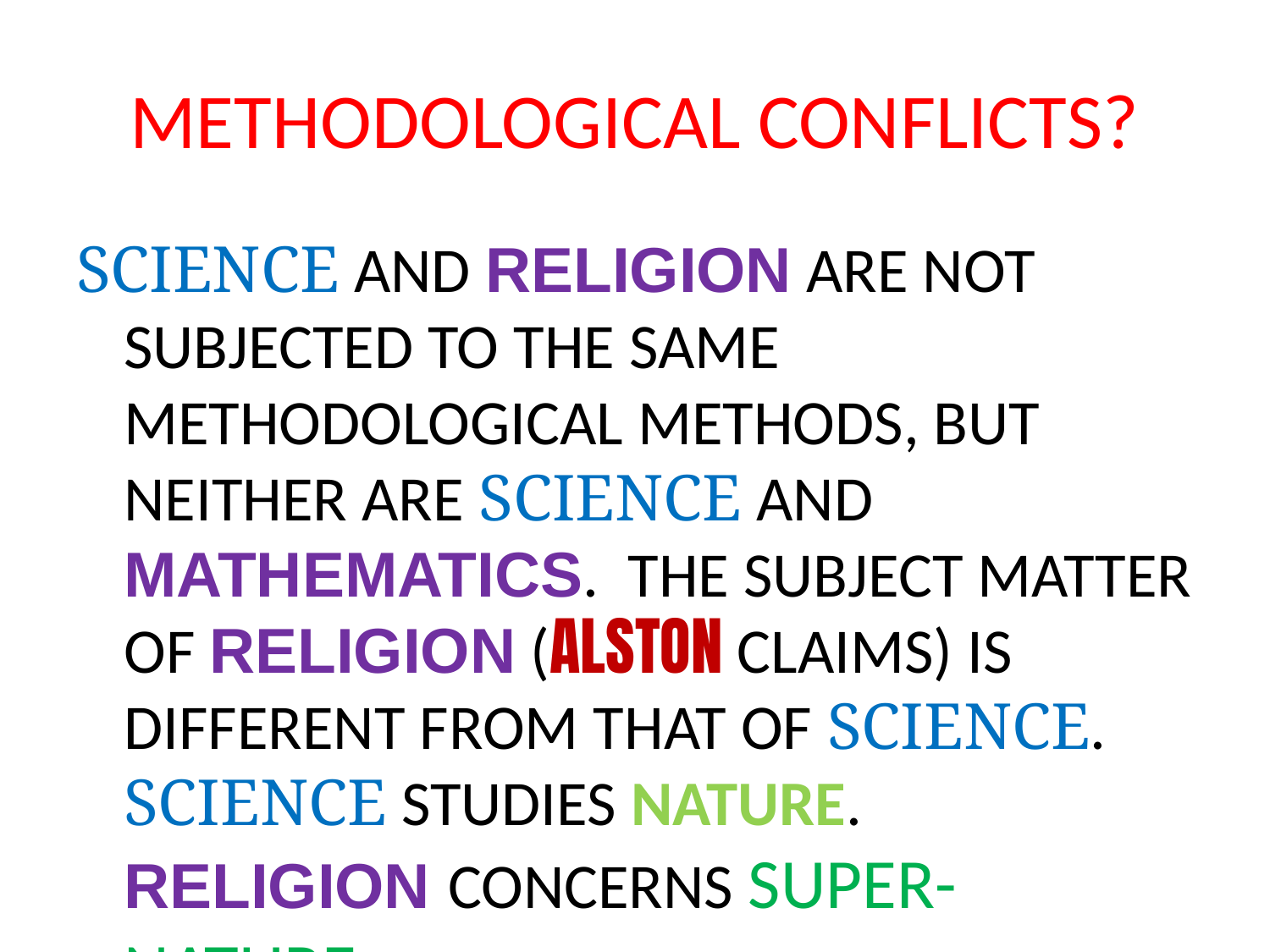

# METHODOLOGICAL CONFLICTS?
SCIENCE AND RELIGION ARE NOT SUBJECTED TO THE SAME METHODOLOGICAL METHODS, BUT NEITHER ARE SCIENCE AND MATHEMATICS.  THE SUBJECT MATTER OF RELIGION (ALSTON CLAIMS) IS DIFFERENT FROM THAT OF SCIENCE.  SCIENCE STUDIES NATURE.  RELIGION CONCERNS SUPER-NATURE.